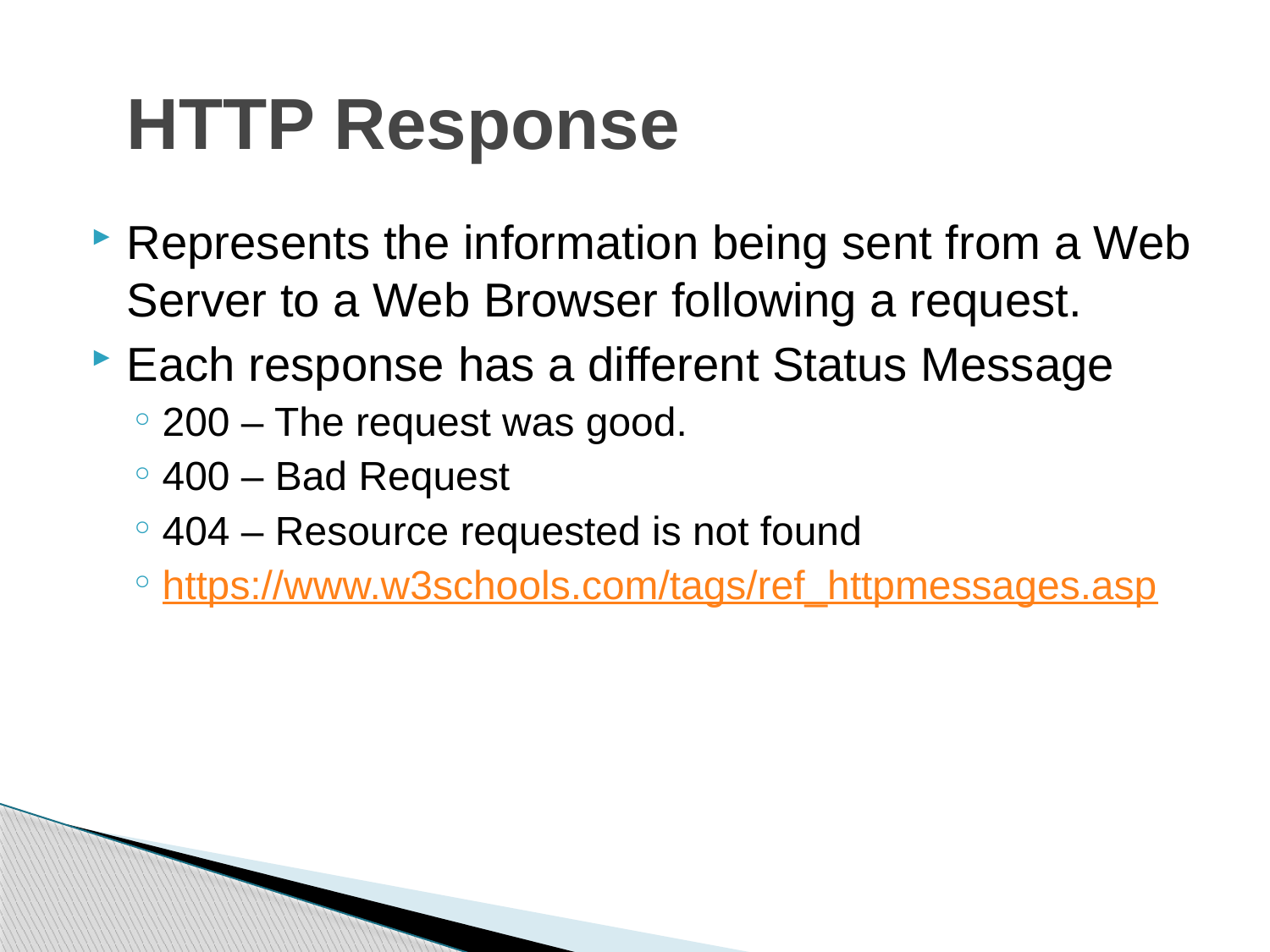

# HTTP Response
Represents the information being sent from a Web Server to a Web Browser following a request.
Each response has a different Status Message
200 – The request was good.
400 – Bad Request
404 – Resource requested is not found
https://www.w3schools.com/tags/ref_httpmessages.asp